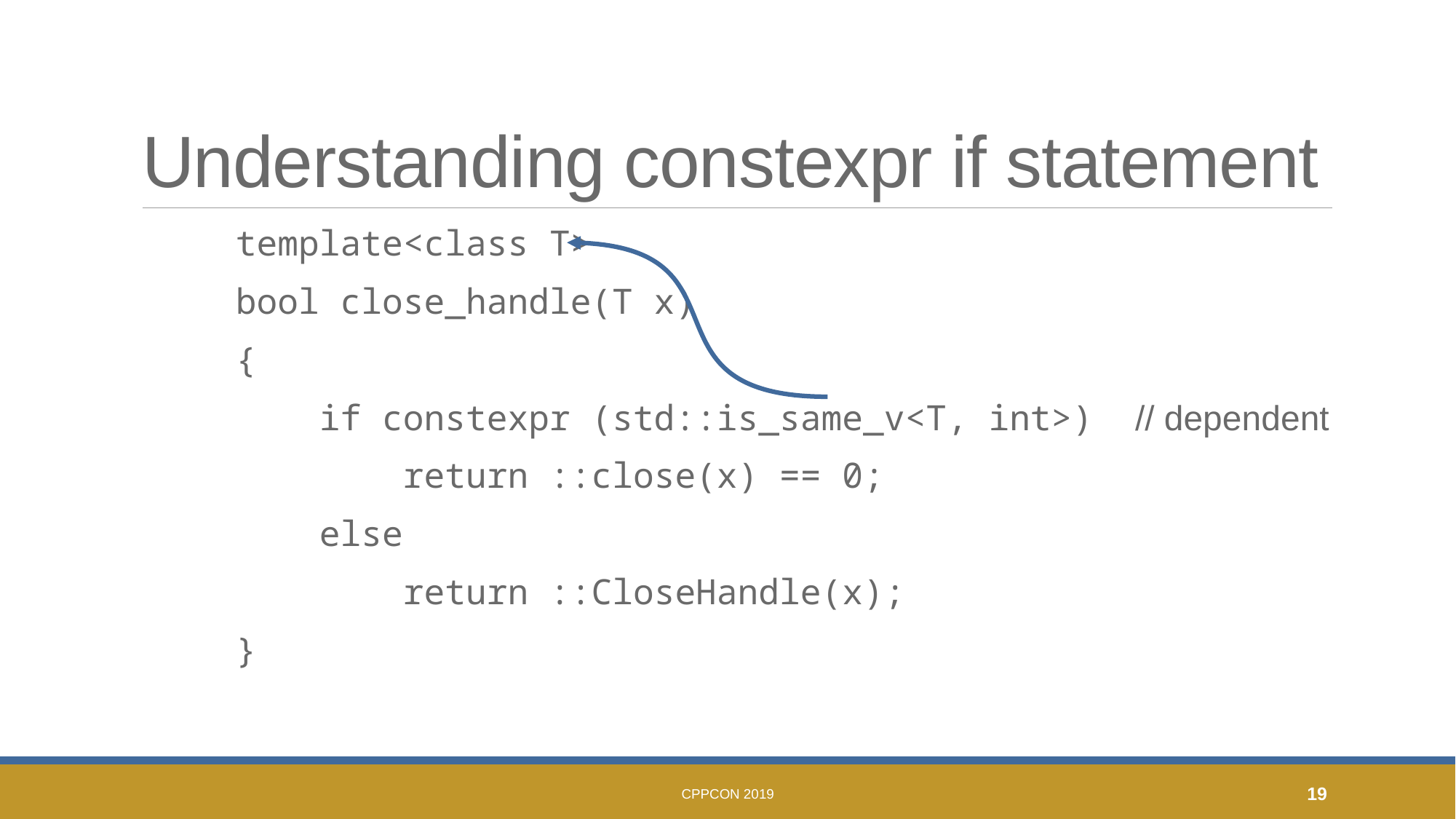

# Understanding constexpr if statement
	template<class T>
	bool close_handle(T x)
	{
	    if constexpr (std::is_same_v<T, int>)  // dependent
	        return ::close(x) == 0;
	    else
	        return ::CloseHandle(x);
	}
CppCon 2019
19